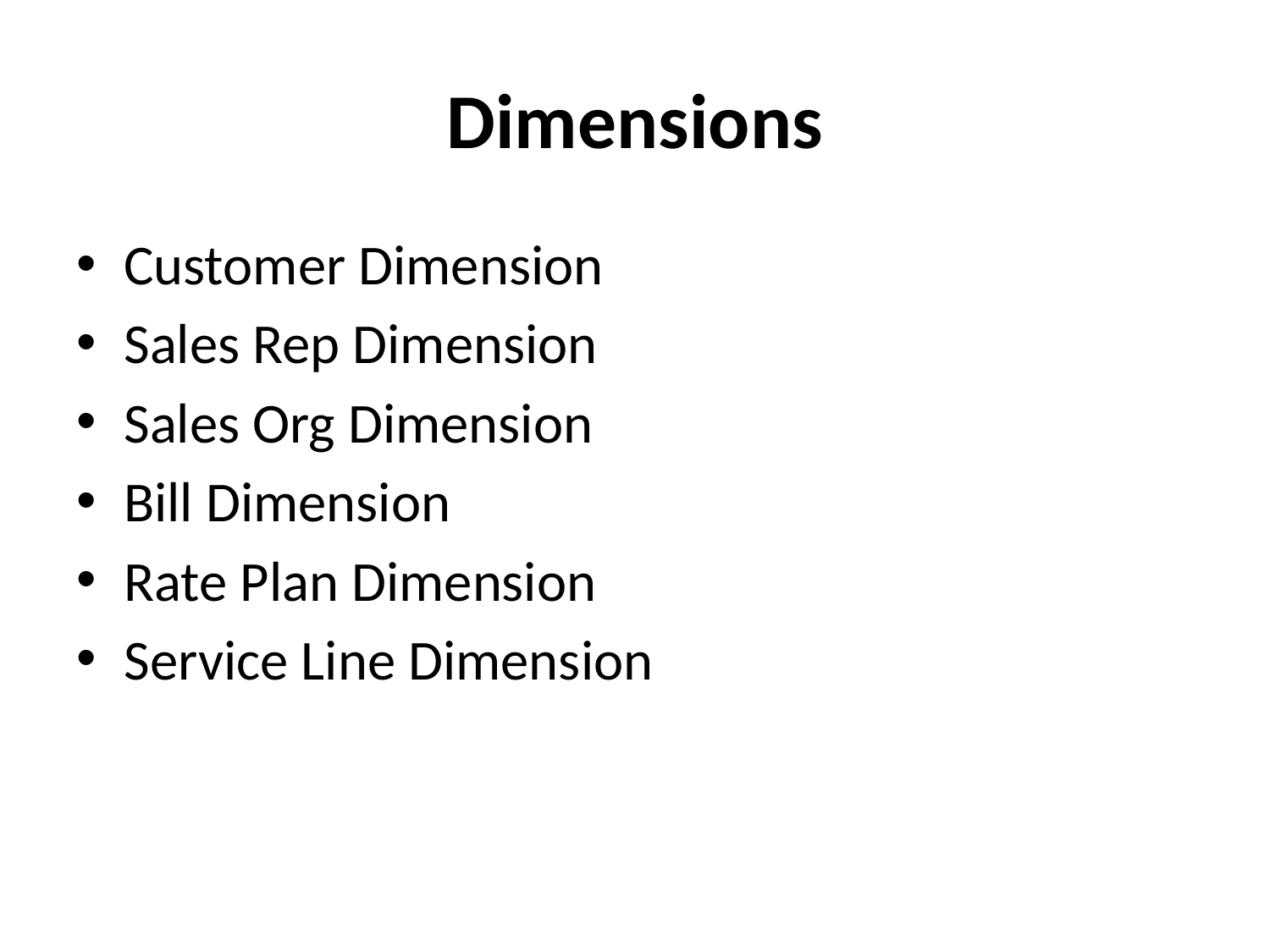

# Dimensions
Customer Dimension
Sales Rep Dimension
Sales Org Dimension
Bill Dimension
Rate Plan Dimension
Service Line Dimension